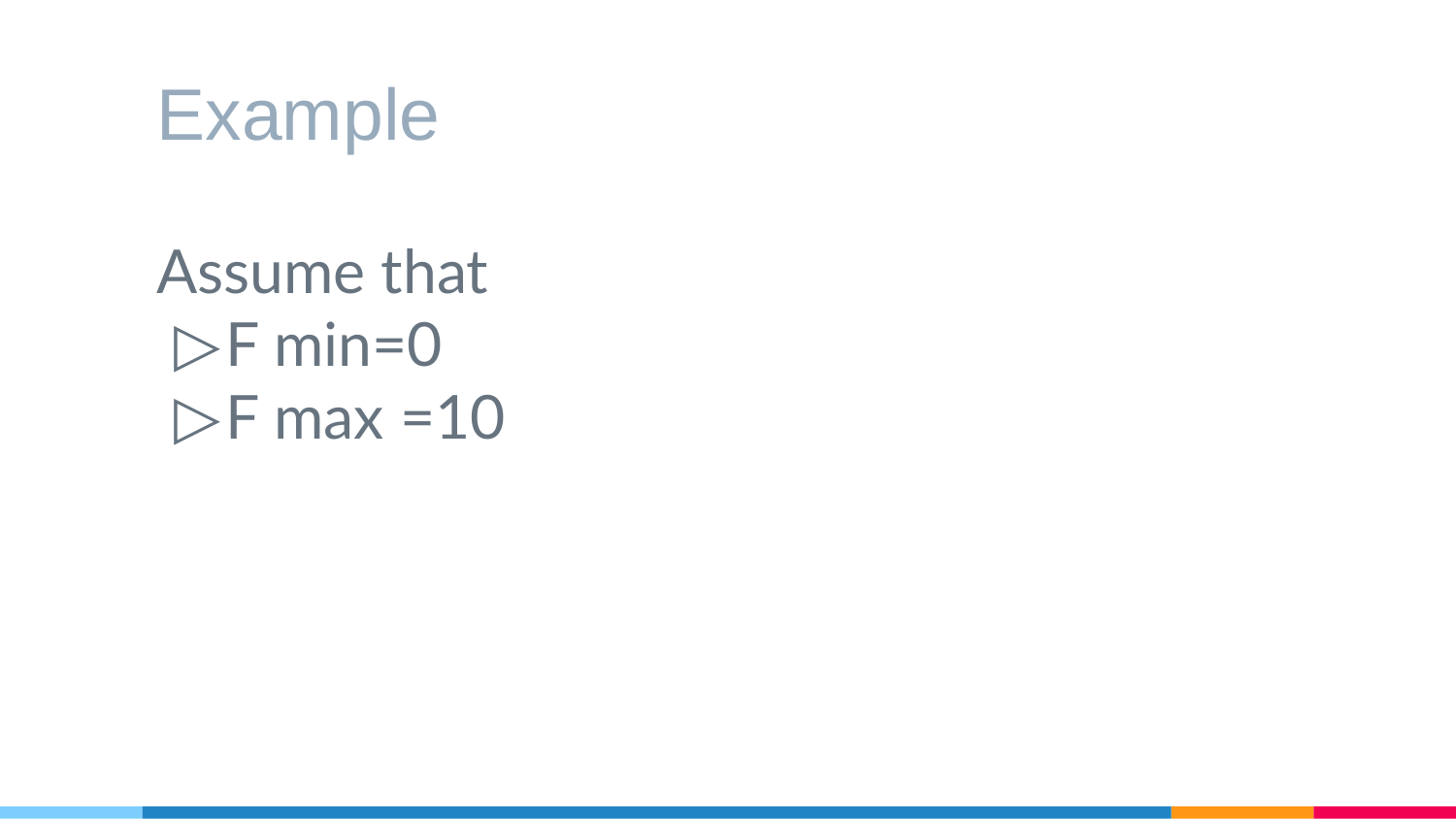

# Example
Assume that
F min=0
F max =10